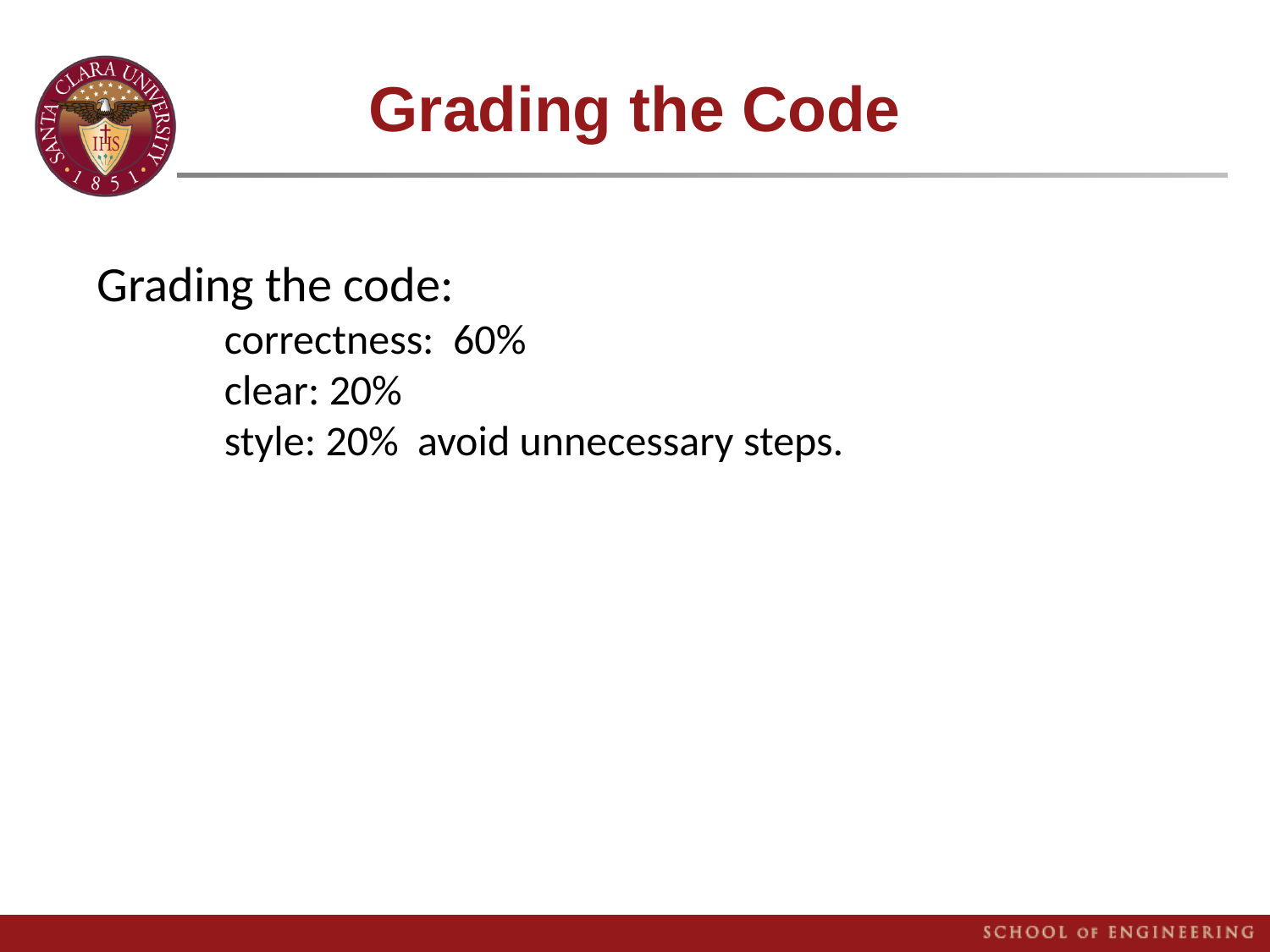

# Grading the Code
Grading the code:
	correctness:  60%
	clear: 20%
	style: 20%  avoid unnecessary steps.